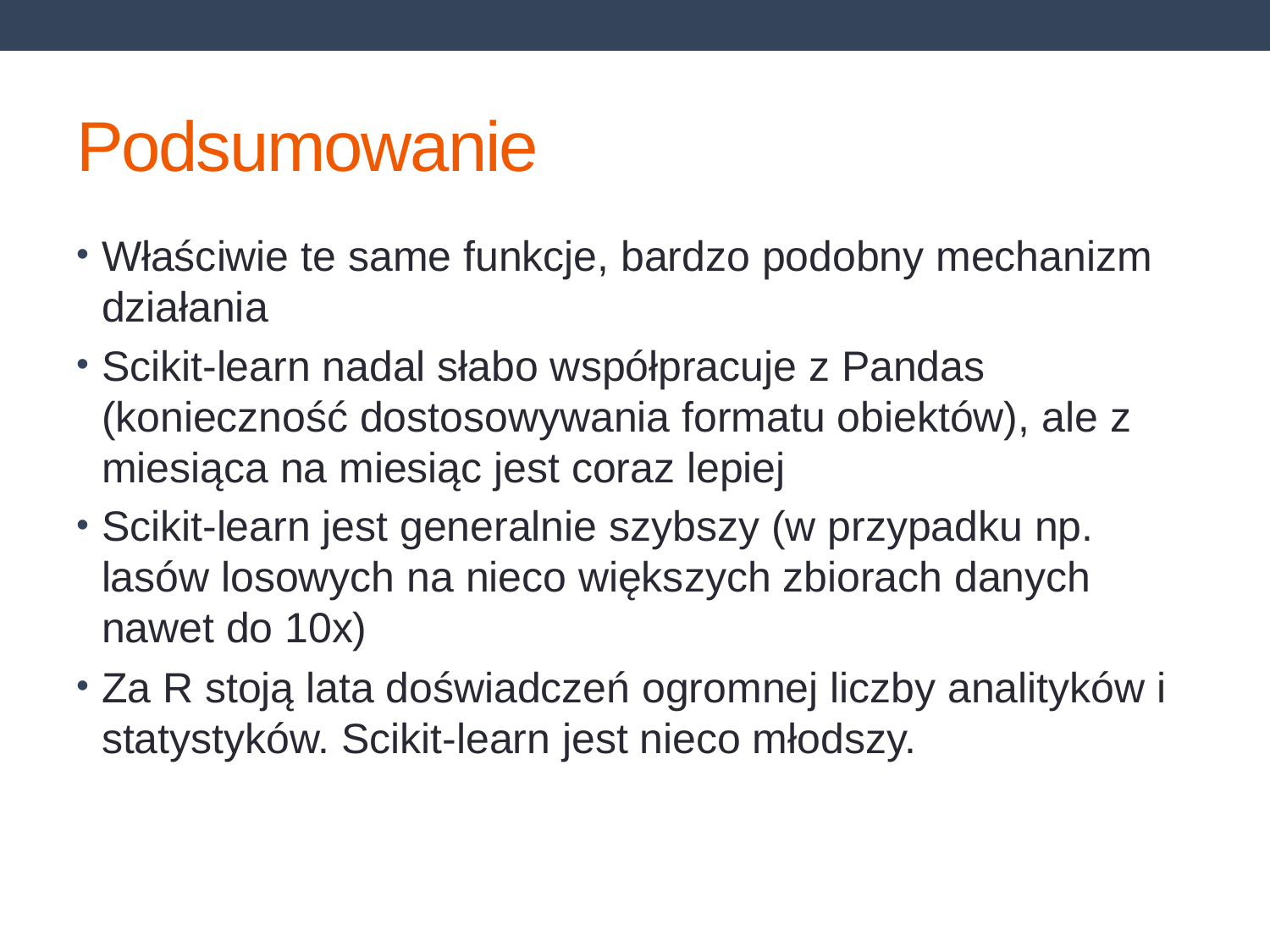

# Podsumowanie
Właściwie te same funkcje, bardzo podobny mechanizm działania
Scikit-learn nadal słabo współpracuje z Pandas (konieczność dostosowywania formatu obiektów), ale z miesiąca na miesiąc jest coraz lepiej
Scikit-learn jest generalnie szybszy (w przypadku np. lasów losowych na nieco większych zbiorach danych nawet do 10x)
Za R stoją lata doświadczeń ogromnej liczby analityków i statystyków. Scikit-learn jest nieco młodszy.